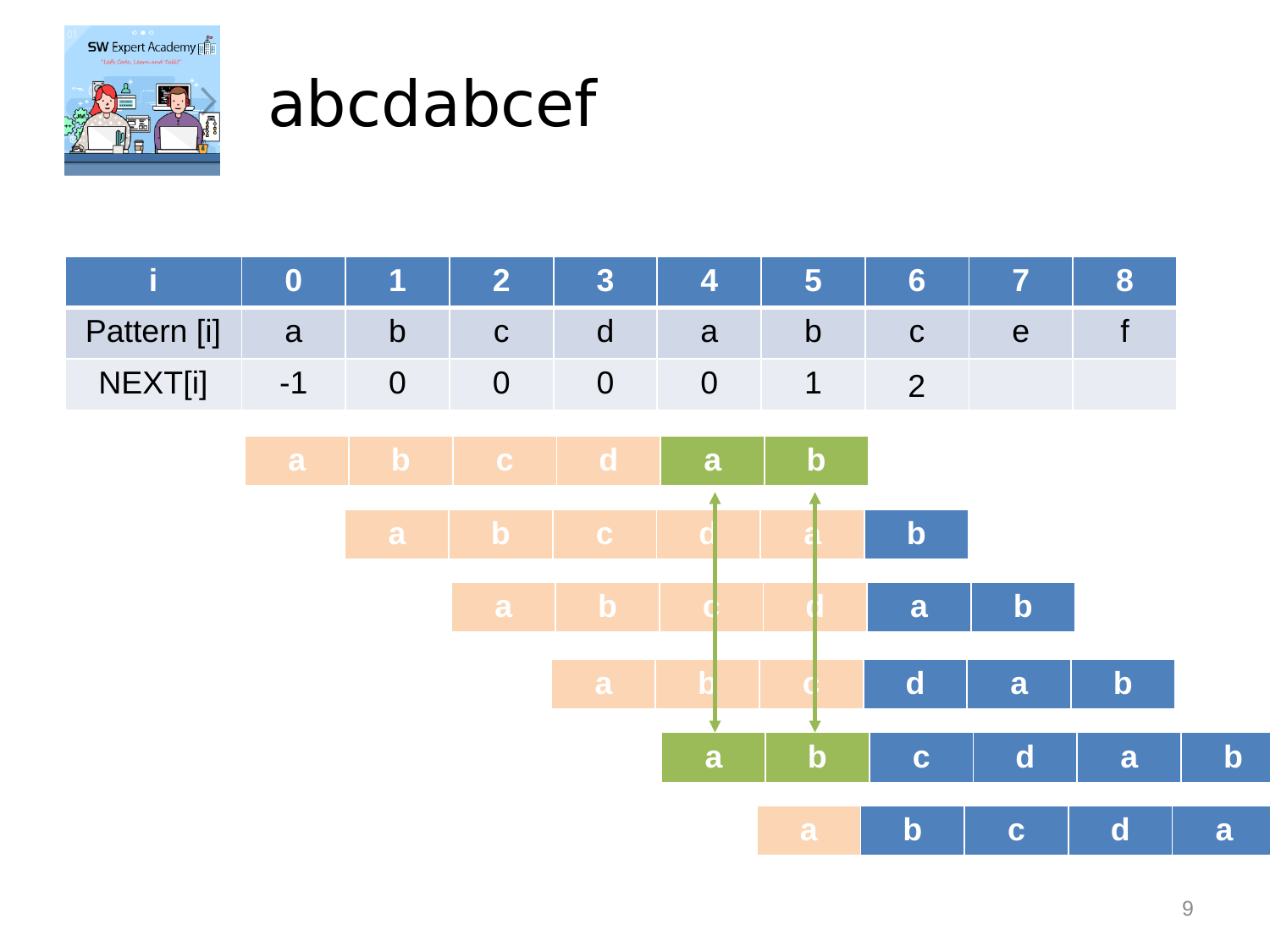

# abcdabcef
| i | 0 | 1 | 2 | 3 | 4 | 5 | 6 | 7 | 8 |
| --- | --- | --- | --- | --- | --- | --- | --- | --- | --- |
| Pattern [i] | a | b | c | d | a | b | c | e | f |
| NEXT[i] | -1 | 0 | 0 | 0 | 0 | 1 |  |  |  |
2
| a | b | c | d | a | b |
| --- | --- | --- | --- | --- | --- |
| a | b | c | d | a | b |
| --- | --- | --- | --- | --- | --- |
| a | b | c | d | a | b |
| --- | --- | --- | --- | --- | --- |
| a | b | c | d | a | b |
| --- | --- | --- | --- | --- | --- |
| a | b | c | d | a | b |
| --- | --- | --- | --- | --- | --- |
| a | b | c | d | a | b |
| --- | --- | --- | --- | --- | --- |
9